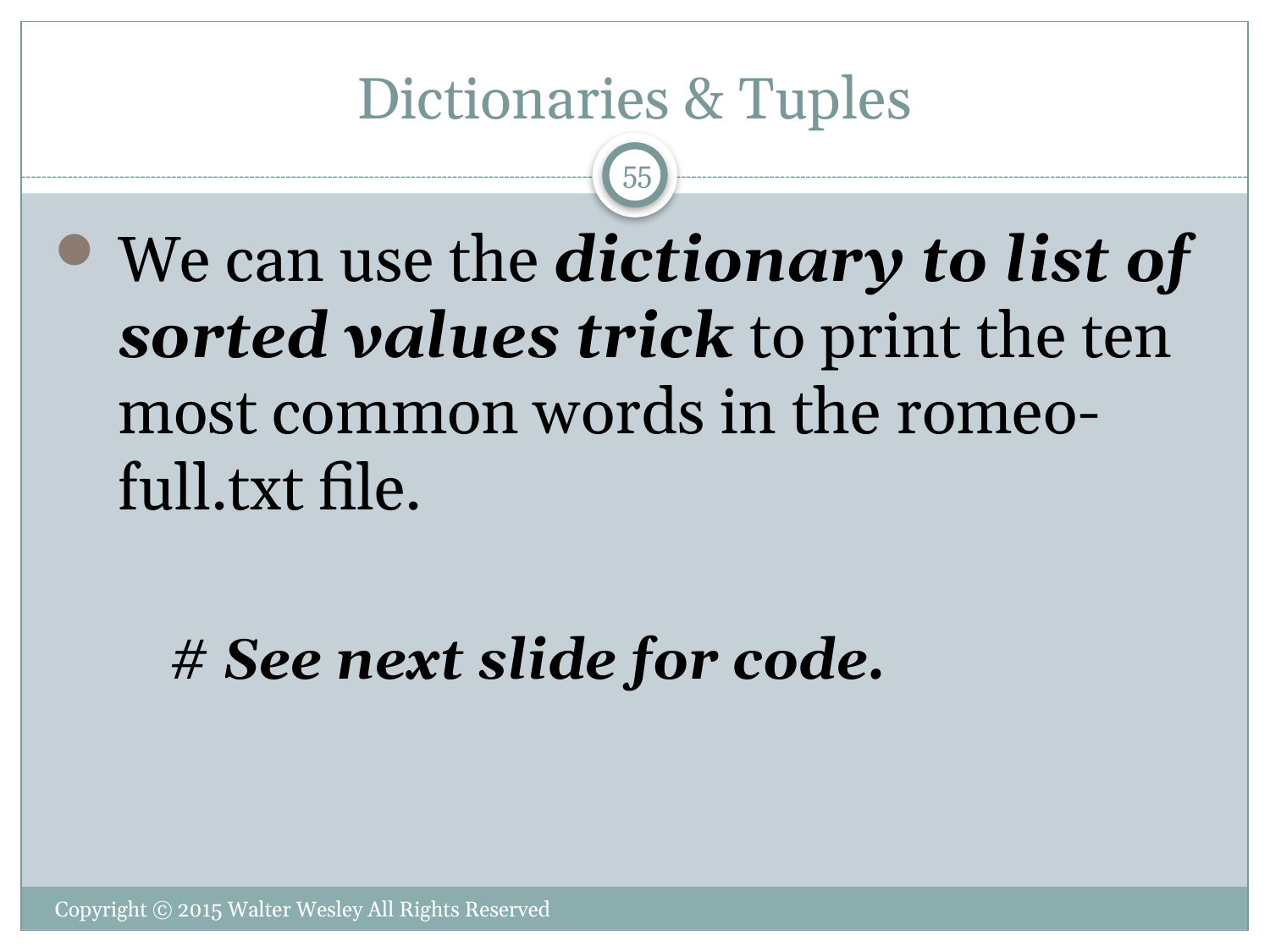

# Dictionaries & Tuples
55
We can use the dictionary to list of sorted values trick to print the ten most common words in the romeo-full.txt file.

# See next slide for code.

Copyright © 2015 Walter Wesley All Rights Reserved